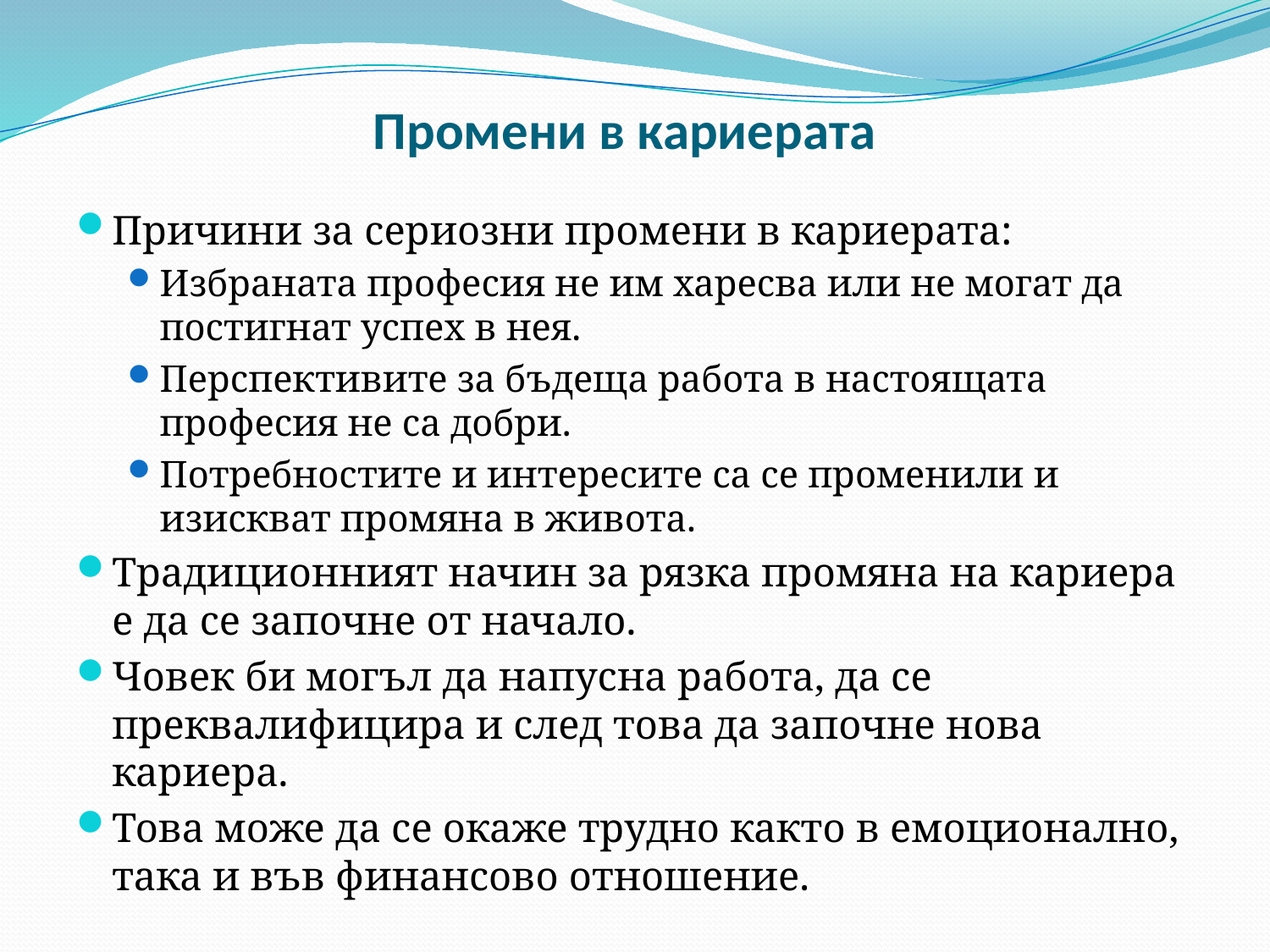

# Промени в кариерата
Причини за сериозни промени в кариерата:
Избраната професия не им харесва или не могат да постигнат успех в нея.
Перспективите за бъдеща работа в настоящата професия не са добри.
Потребностите и интересите са се променили и изискват промяна в живота.
Традиционният начин за рязка промяна на кариера е да се започне от начало.
Човек би могъл да напусна работа, да се преквалифицира и след това да започне нова кариера.
Това може да се окаже трудно както в емоционално, така и във финансово отношение.